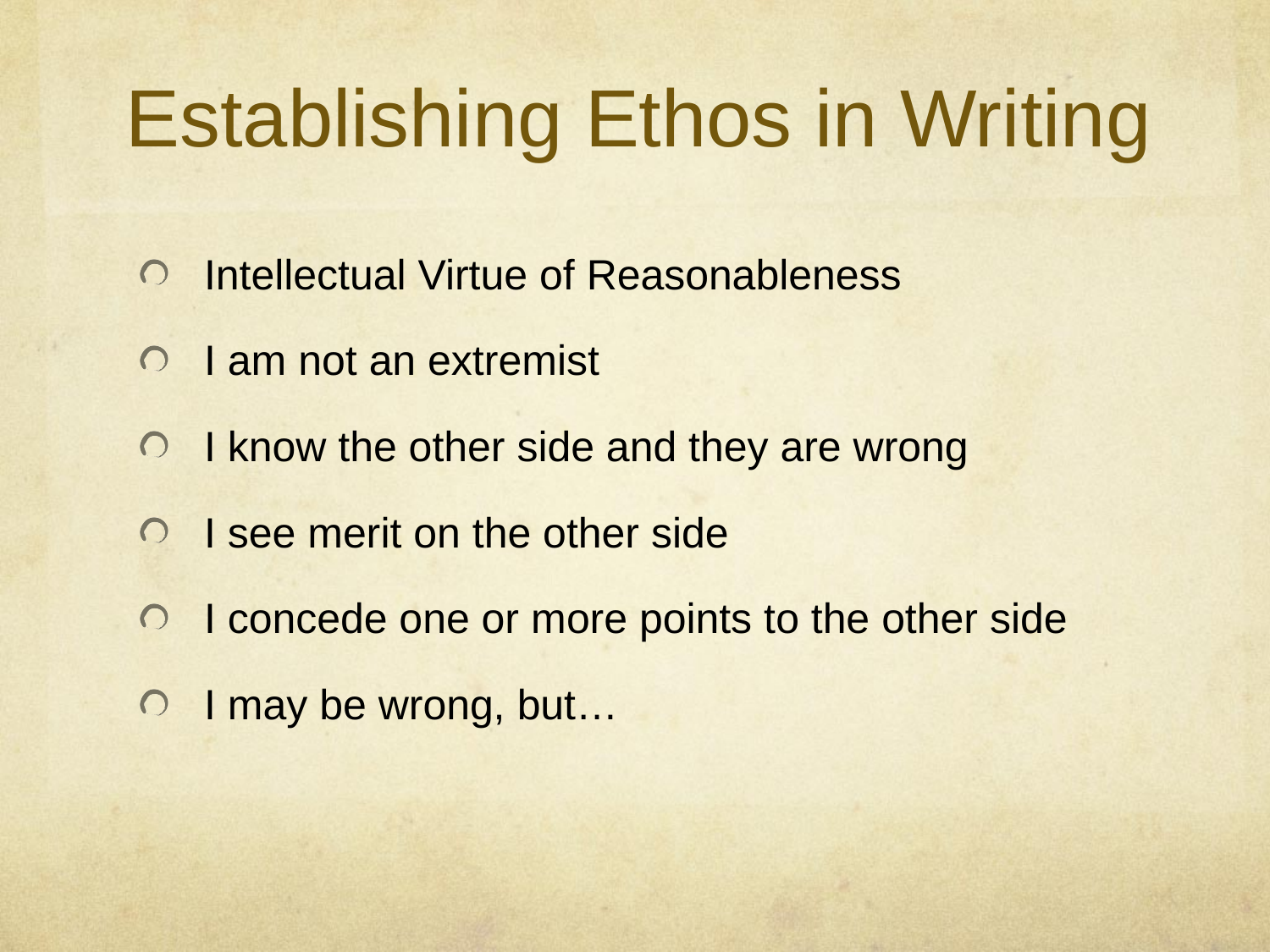

# Establishing Ethos in Writing
Intellectual Virtue of Reasonableness
I am not an extremist
I know the other side and they are wrong
I see merit on the other side
I concede one or more points to the other side
I may be wrong, but…